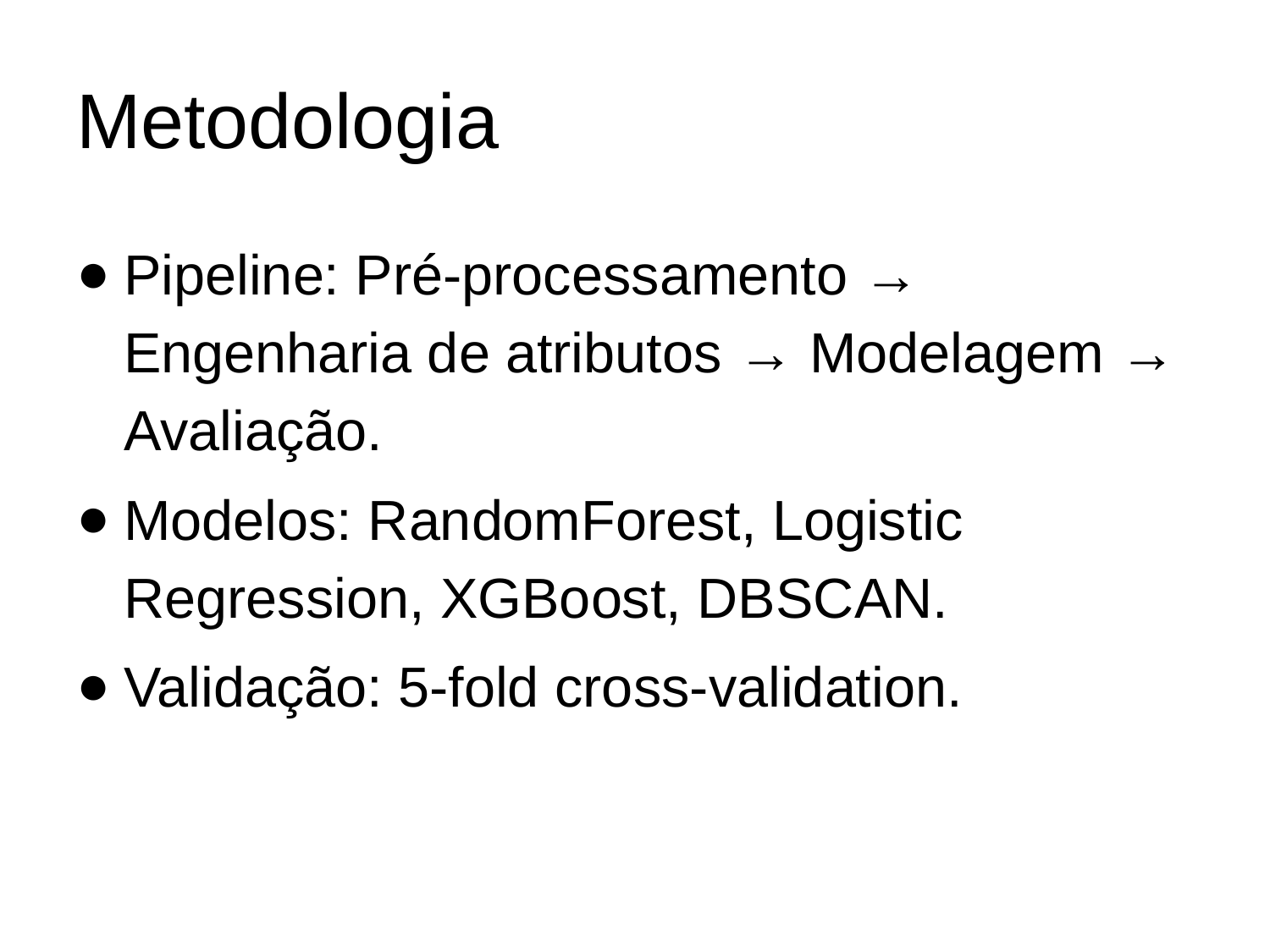

# Metodologia
Pipeline: Pré-processamento → Engenharia de atributos → Modelagem → Avaliação.
Modelos: RandomForest, Logistic Regression, XGBoost, DBSCAN.
Validação: 5-fold cross-validation.